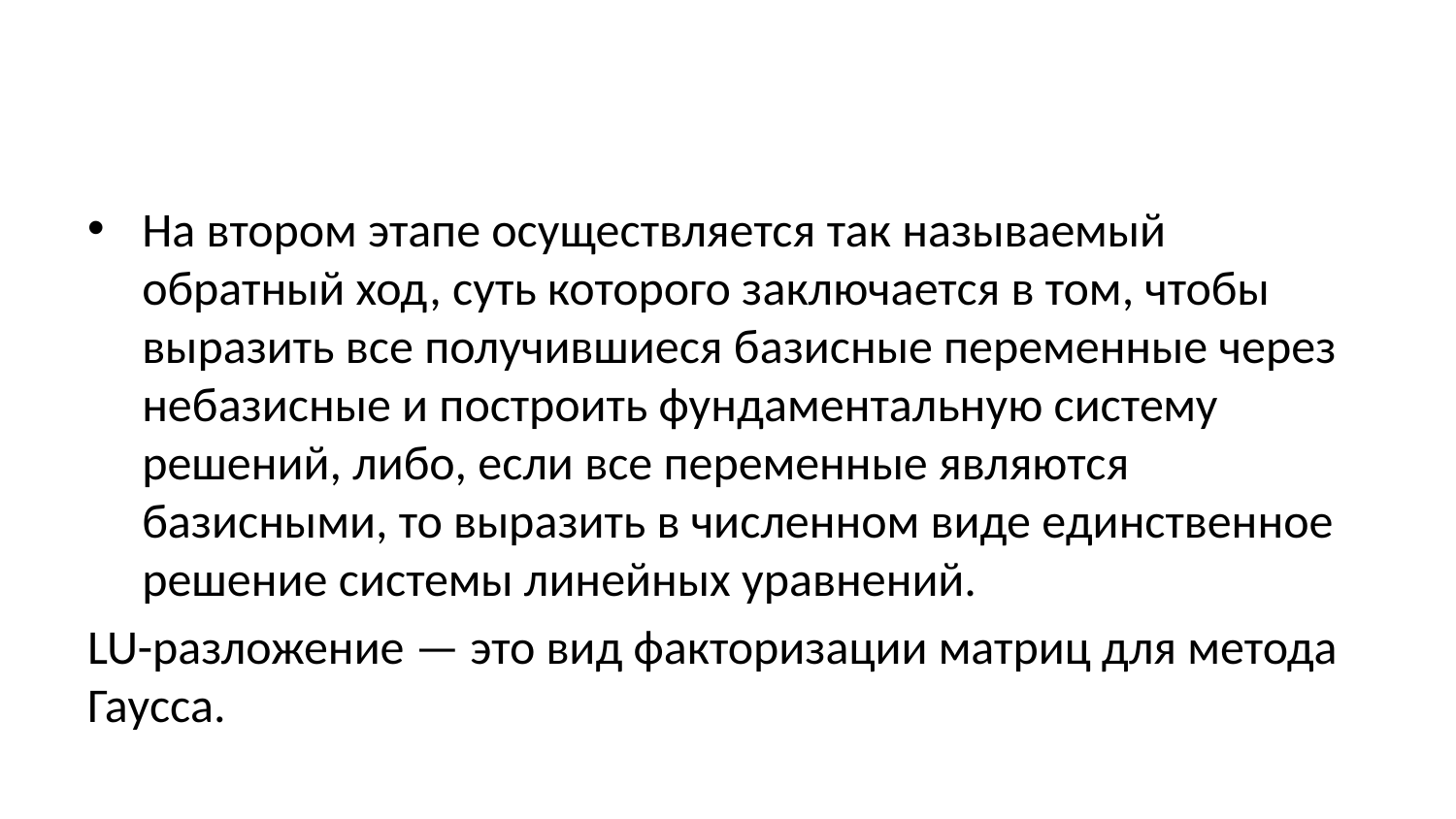

На втором этапе осуществляется так называемый обратный ход, суть которого заключается в том, чтобы выразить все получившиеся базисные переменные через небазисные и построить фундаментальную систему решений, либо, если все переменные являются базисными, то выразить в численном виде единственное решение системы линейных уравнений.
LU-разложение — это вид факторизации матриц для метода Гаусса.